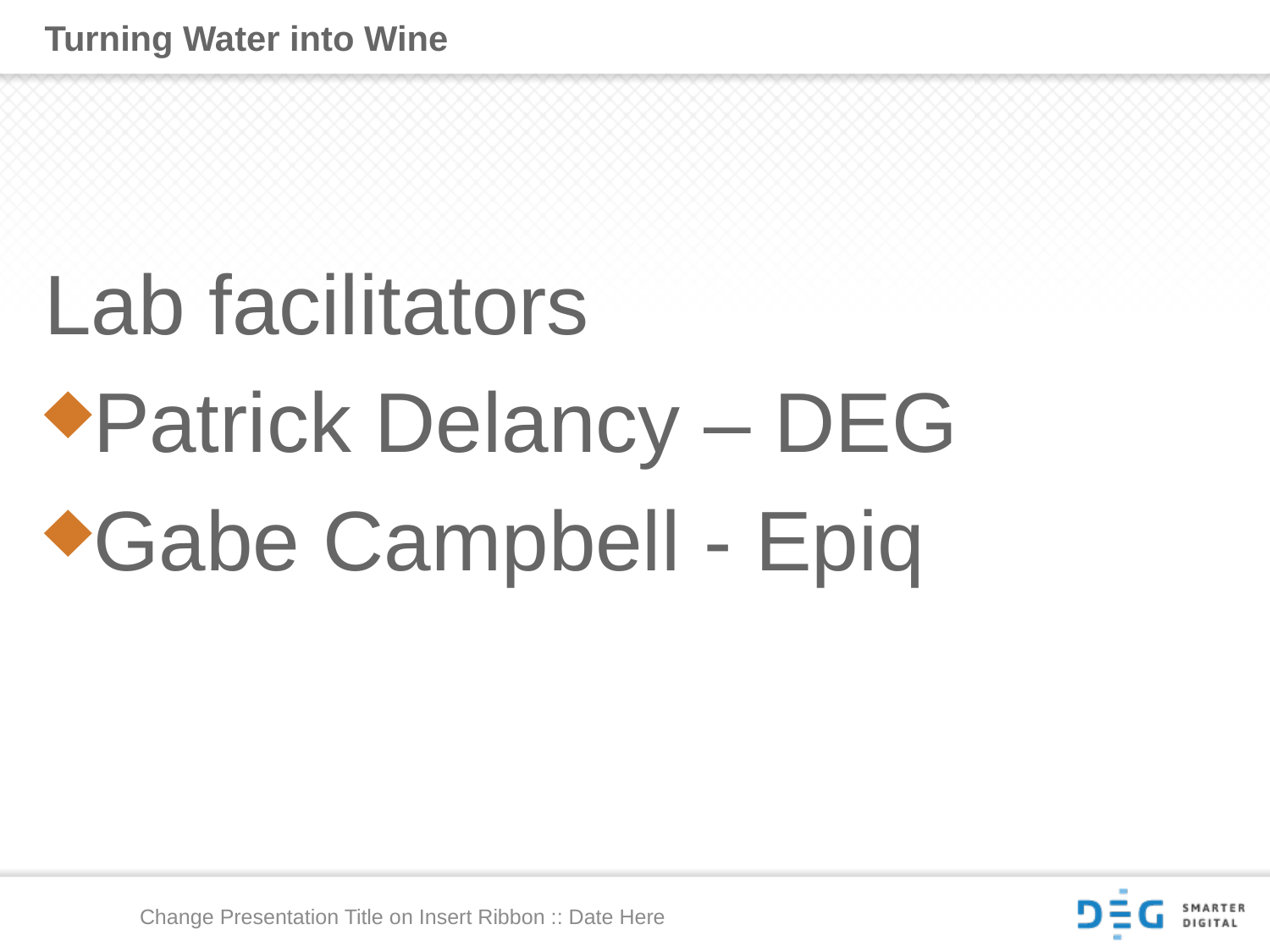

# Turning Water into Wine
Lab facilitators
Patrick Delancy – DEG
Gabe Campbell - Epiq
Change Presentation Title on Insert Ribbon :: Date Here